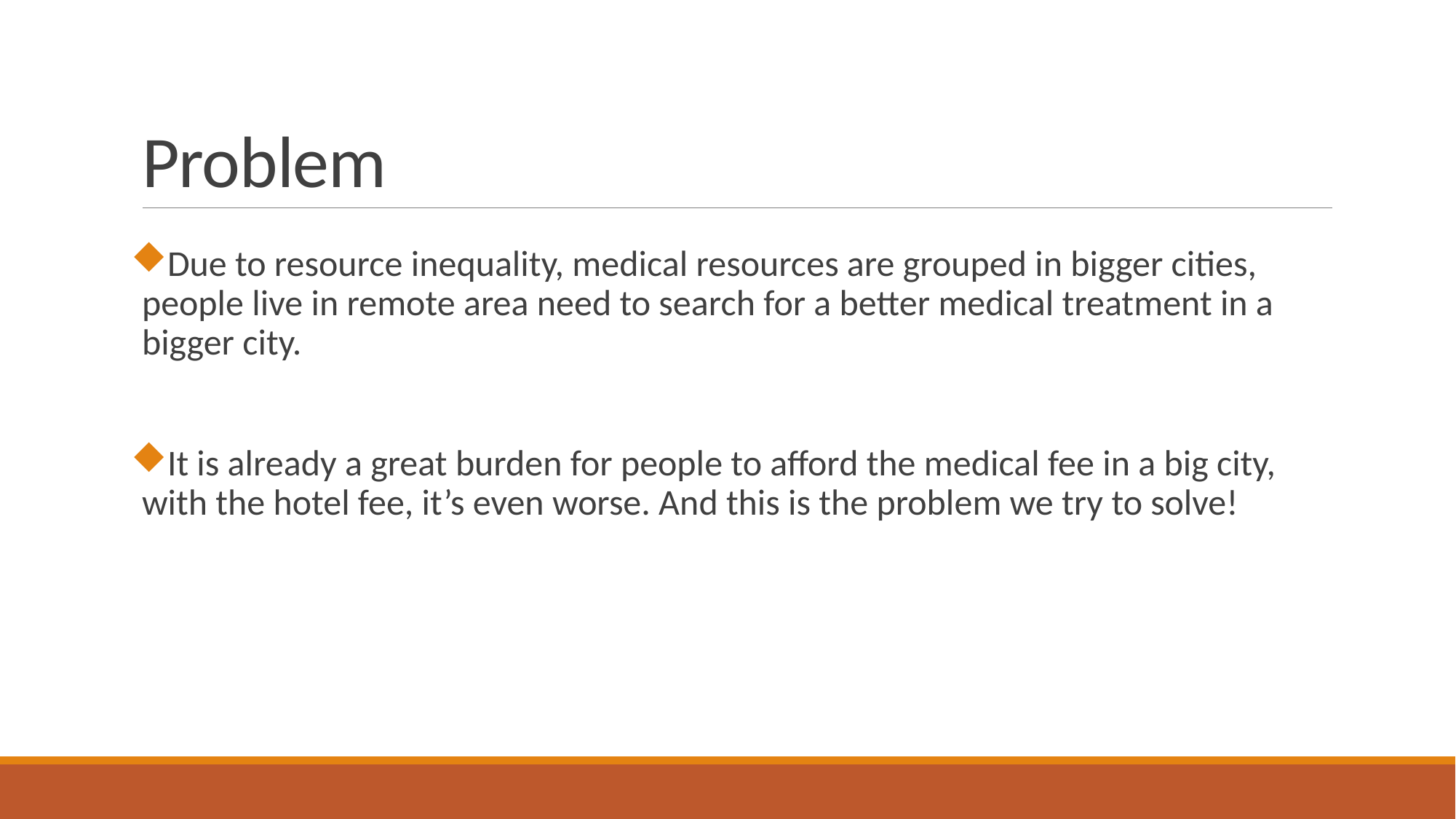

# Problem
Due to resource inequality, medical resources are grouped in bigger cities, people live in remote area need to search for a better medical treatment in a bigger city.

It is already a great burden for people to afford the medical fee in a big city, with the hotel fee, it’s even worse. And this is the problem we try to solve!